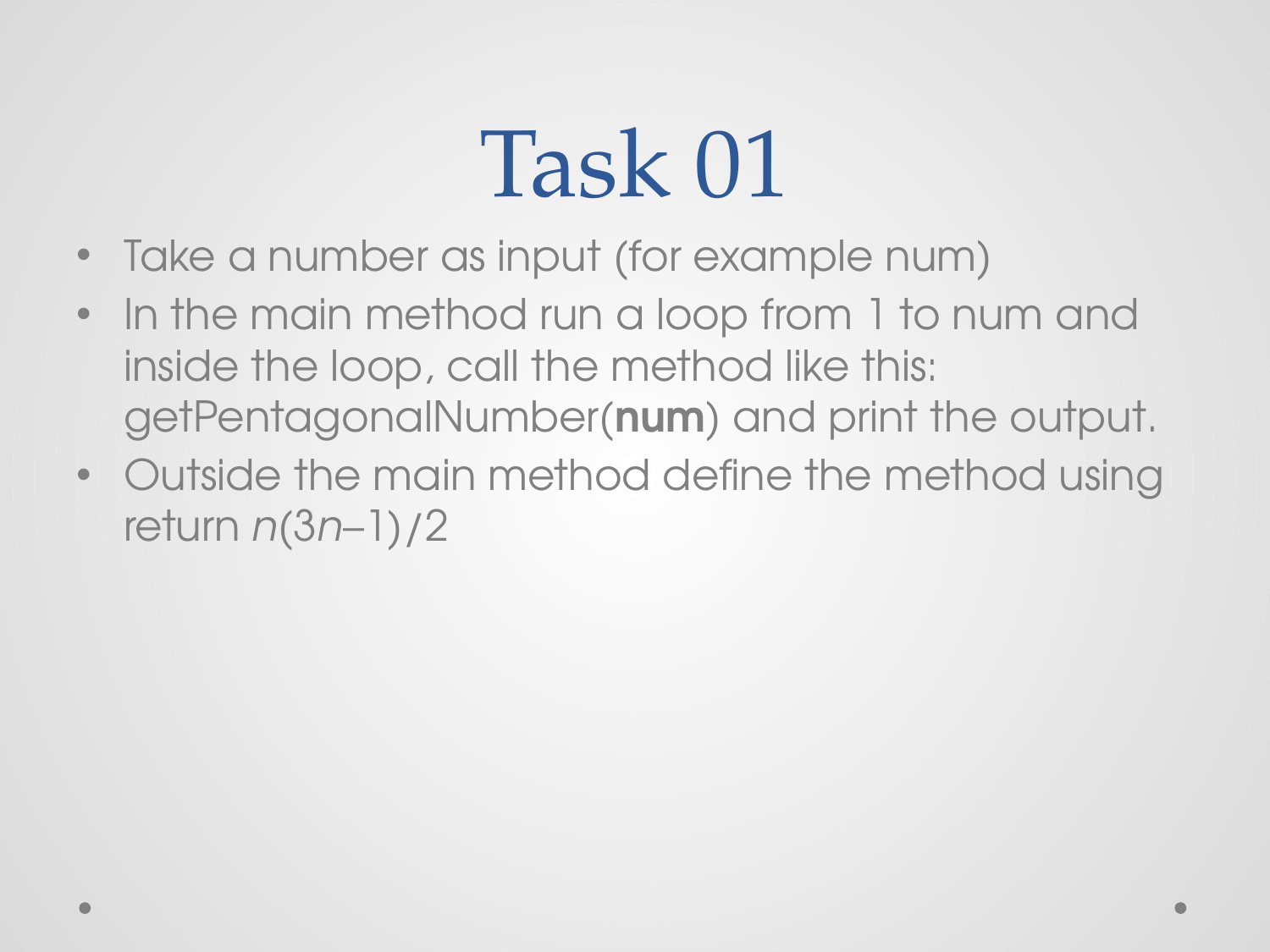

# Task 01
Take a number as input (for example num)
In the main method run a loop from 1 to num and inside the loop, call the method like this: getPentagonalNumber(num) and print the output.
Outside the main method define the method using return n(3n–1)/2